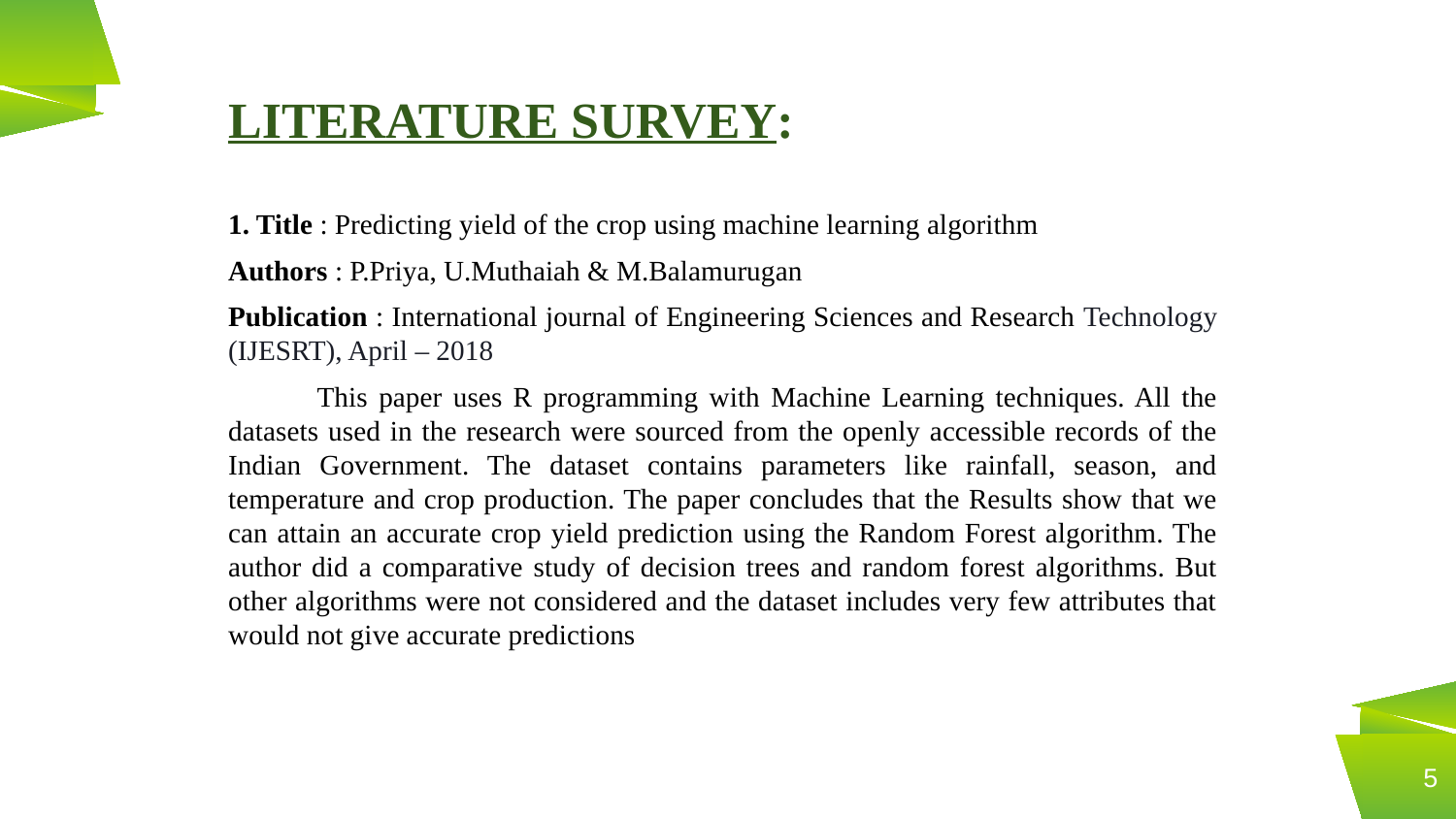

LITERATURE SURVEY:

1. Title : Predicting yield of the crop using machine learning algorithm
Authors : P.Priya, U.Muthaiah & M.Balamurugan
Publication : International journal of Engineering Sciences and Research Technology (IJESRT), April – 2018
        This paper uses R programming with Machine Learning techniques. All the datasets used in the research were sourced from the openly accessible records of the Indian Government. The dataset contains parameters like rainfall, season, and temperature and crop production. The paper concludes that the Results show that we can attain an accurate crop yield prediction using the Random Forest algorithm. The author did a comparative study of decision trees and random forest algorithms. But other algorithms were not considered and the dataset includes very few attributes that would not give accurate predictions

5